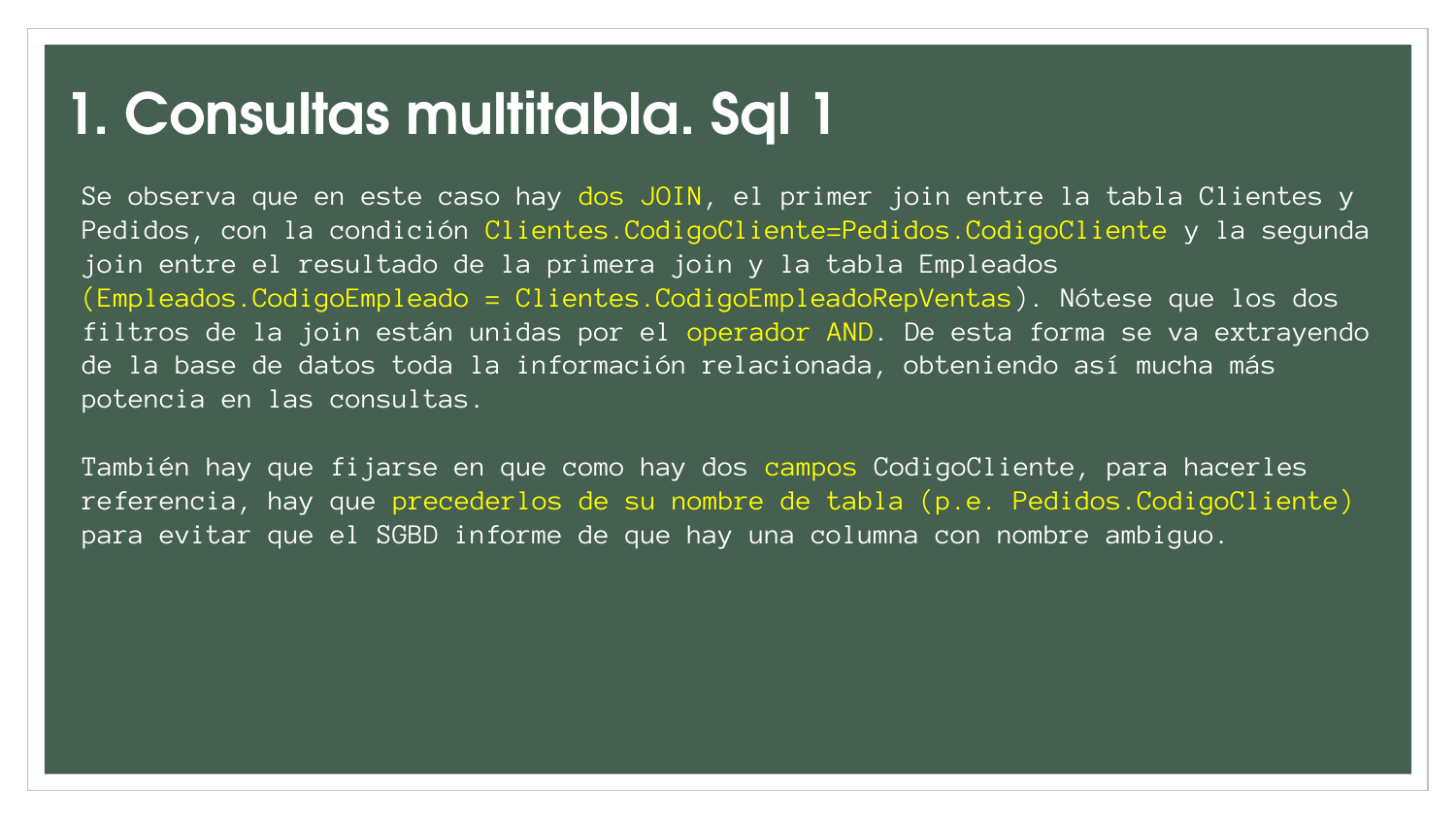

# 1. Consultas multitabla. Sql 1
Se observa que en este caso hay dos JOIN, el primer join entre la tabla Clientes y Pedidos, con la condición Clientes.CodigoCliente=Pedidos.CodigoCliente y la segunda join entre el resultado de la primera join y la tabla Empleados (Empleados.CodigoEmpleado = Clientes.CodigoEmpleadoRepVentas). Nótese que los dos
filtros de la join están unidas por el operador AND. De esta forma se va extrayendo de la base de datos toda la información relacionada, obteniendo así mucha más potencia en las consultas.

También hay que fijarse en que como hay dos campos CodigoCliente, para hacerles referencia, hay que precederlos de su nombre de tabla (p.e. Pedidos.CodigoCliente) para evitar que el SGBD informe de que hay una columna con nombre ambiguo.